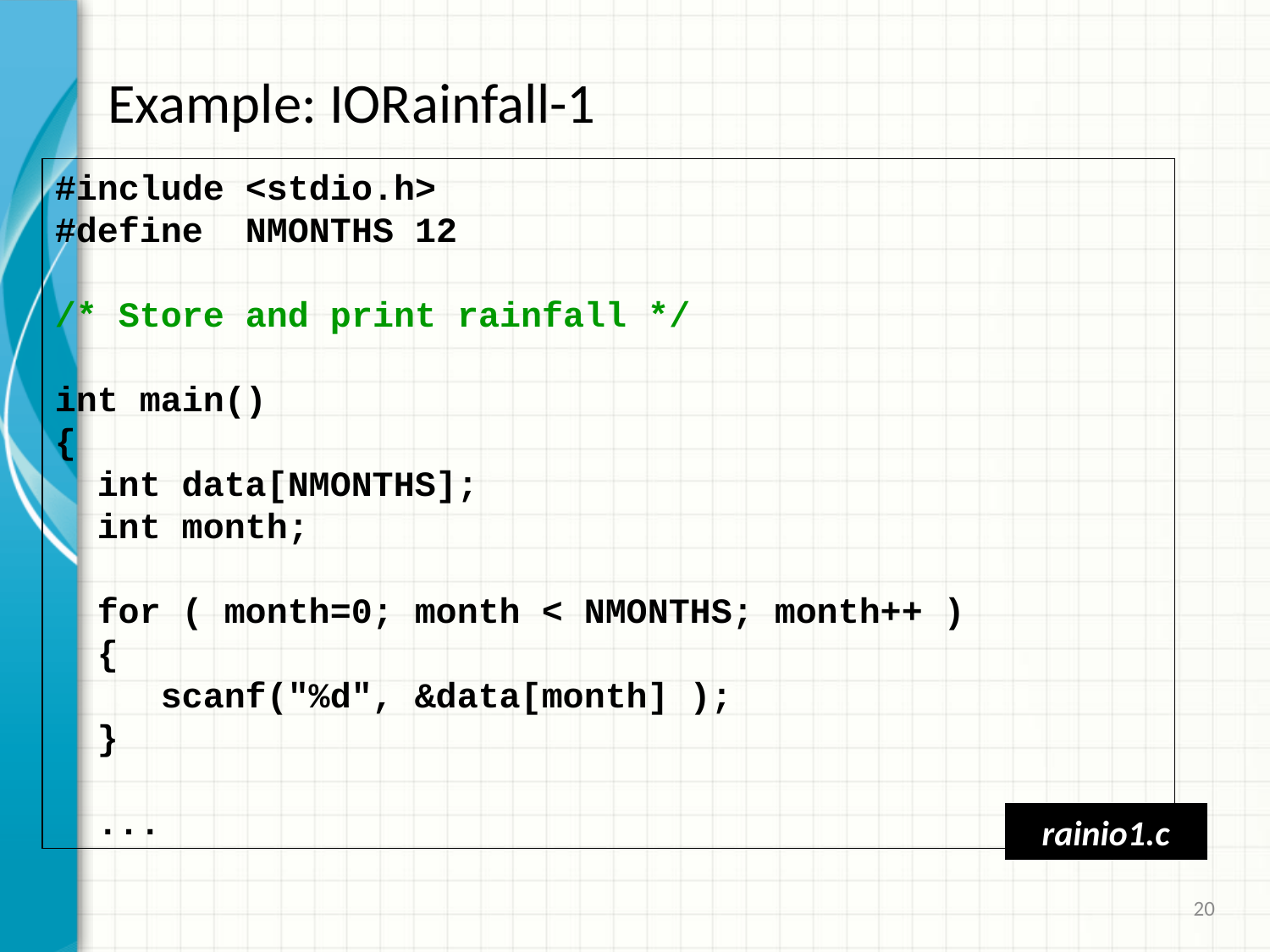

# Example: IORainfall-1
#include <stdio.h>
#define  NMONTHS 12

/* Store and print rainfall */

int main()
{
  int data[NMONTHS];
  int month;

  for ( month=0; month < NMONTHS; month++ )
  {
     scanf("%d", &data[month] );
  }

  ...
rainio1.c
20